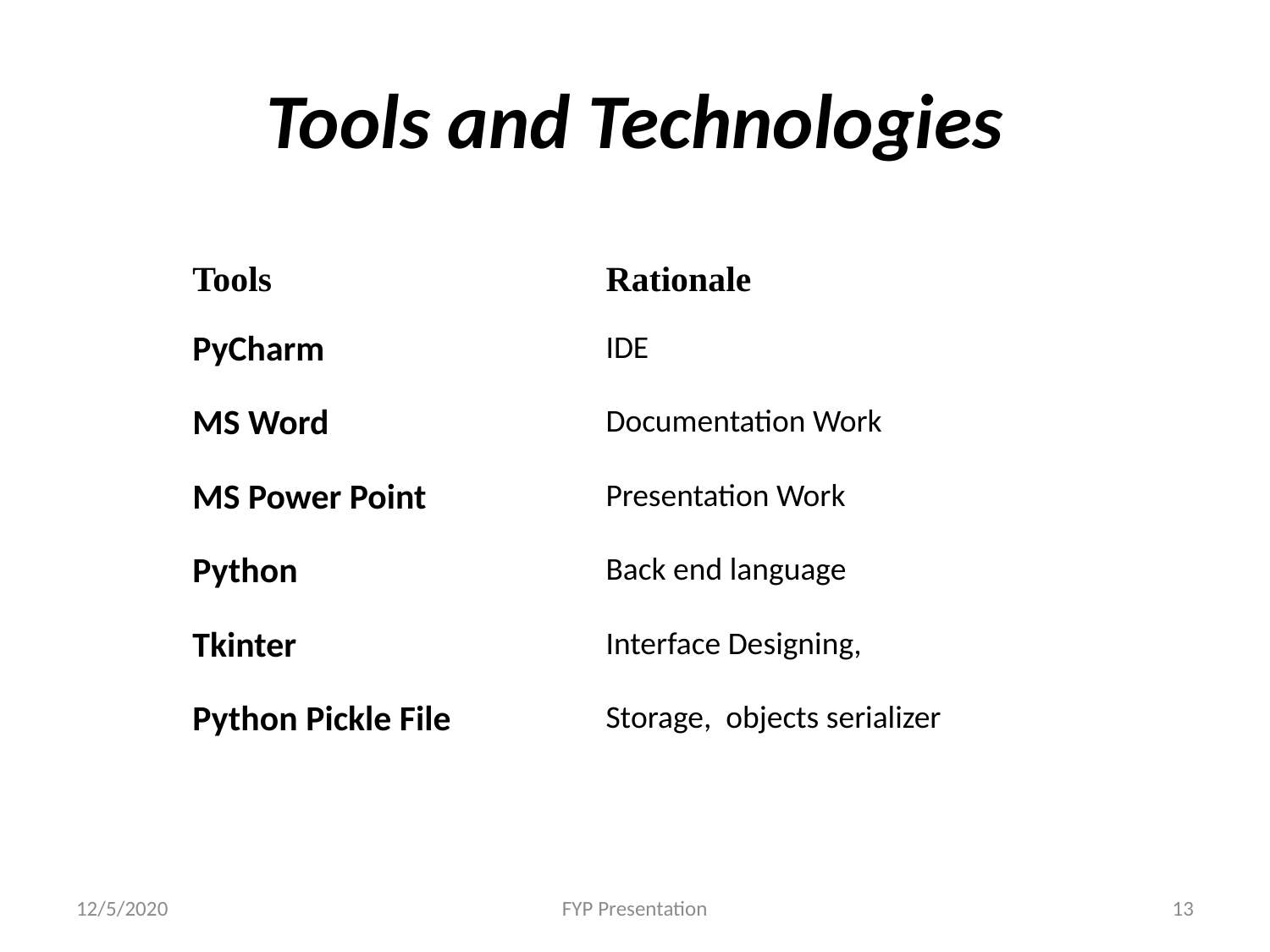

# Tools and Technologies
| Tools | Rationale |
| --- | --- |
| PyCharm | IDE |
| MS Word | Documentation Work |
| MS Power Point | Presentation Work |
| Python | Back end language |
| Tkinter | Interface Designing, |
| Python Pickle File | Storage,  objects serializer |
12/5/2020
FYP Presentation
13